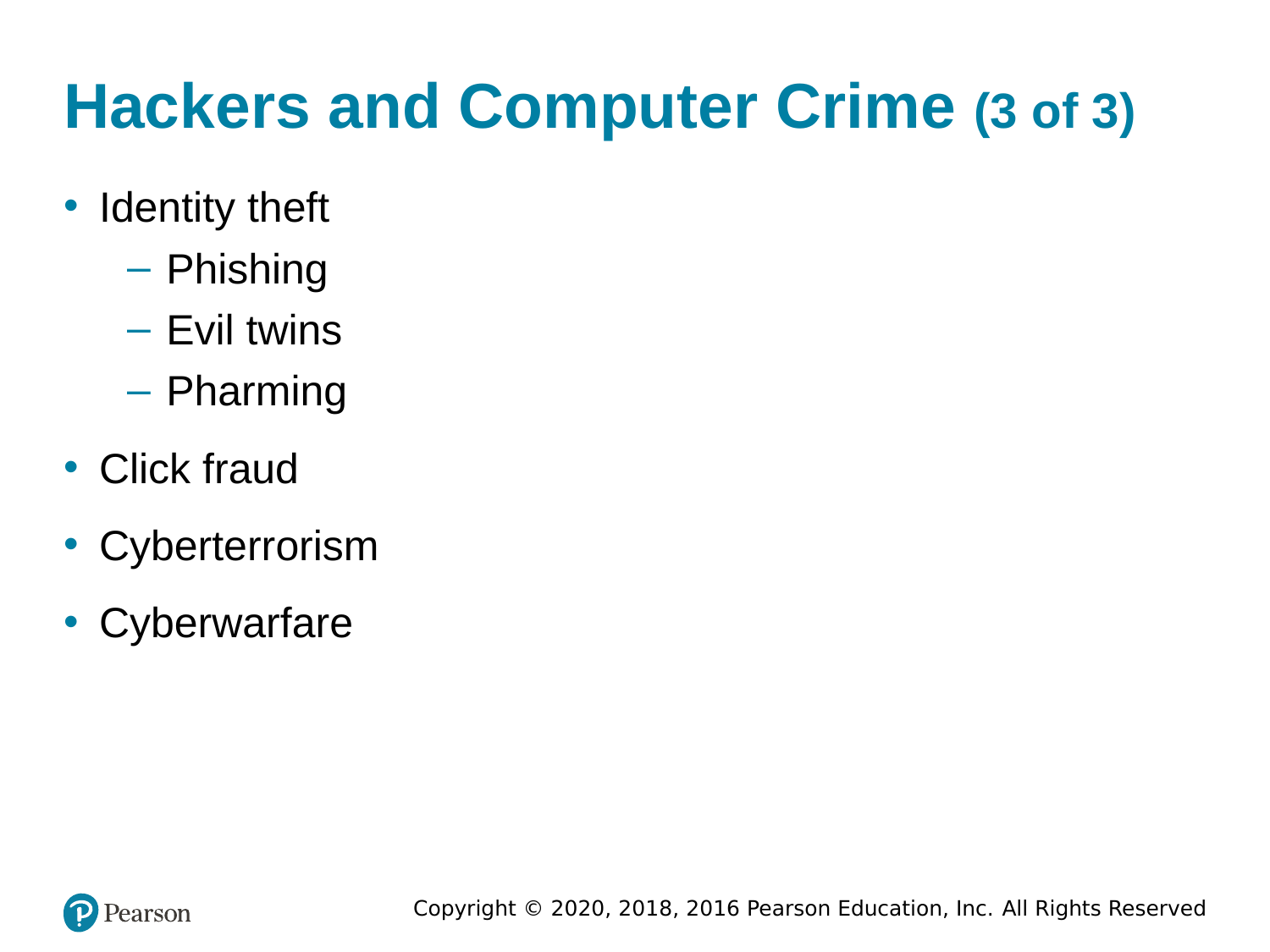

# Hackers and Computer Crime (3 of 3)
Identity theft
Phishing
Evil twins
Pharming
Click fraud
Cyberterrorism
Cyberwarfare